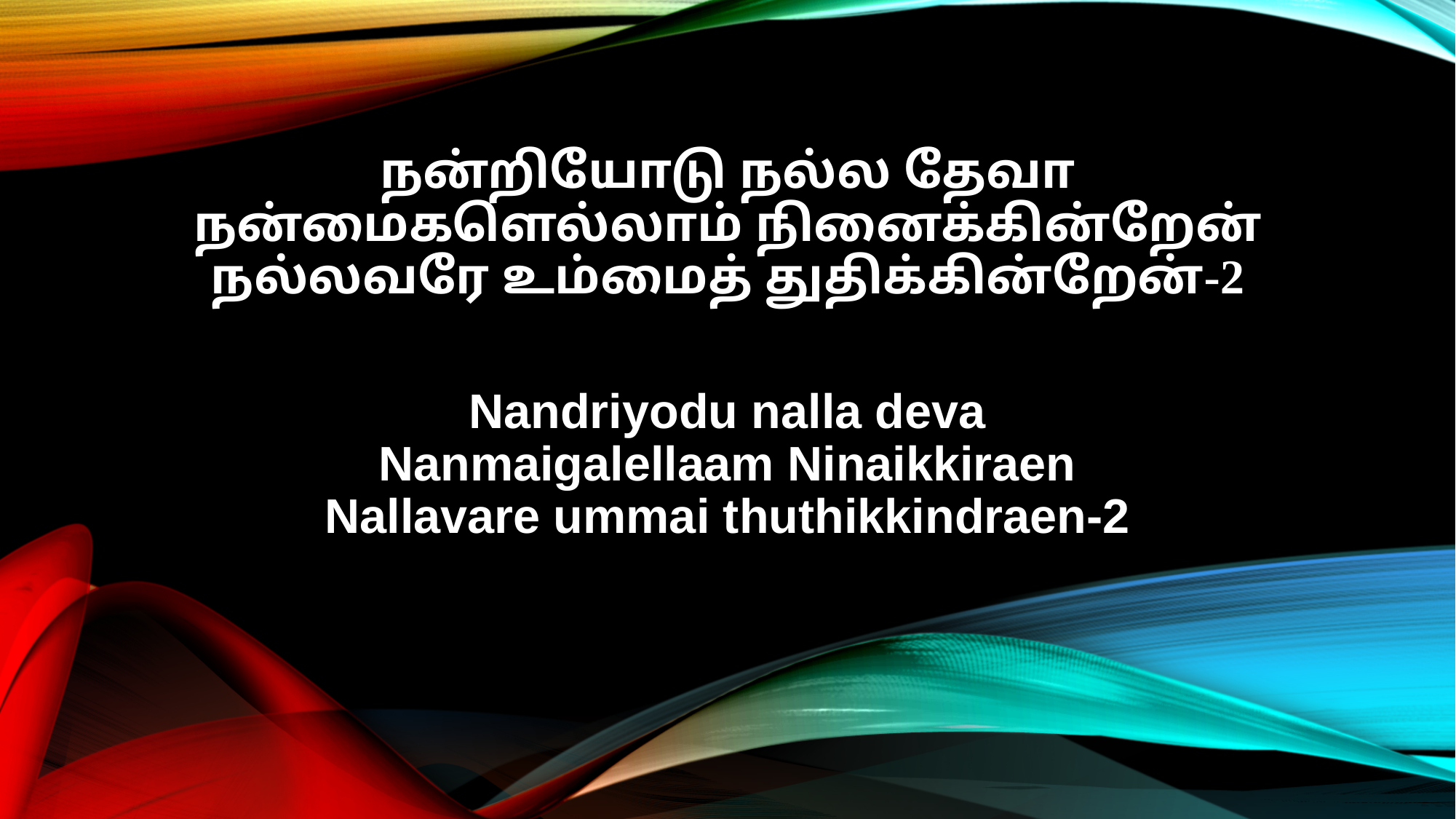

நன்றியோடு நல்ல தேவா
நன்மைகளெல்லாம் நினைக்கின்றேன்
நல்லவரே உம்மைத் துதிக்கின்றேன்-2

Nandriyodu nalla deva
Nanmaigalellaam Ninaikkiraen
Nallavare ummai thuthikkindraen-2